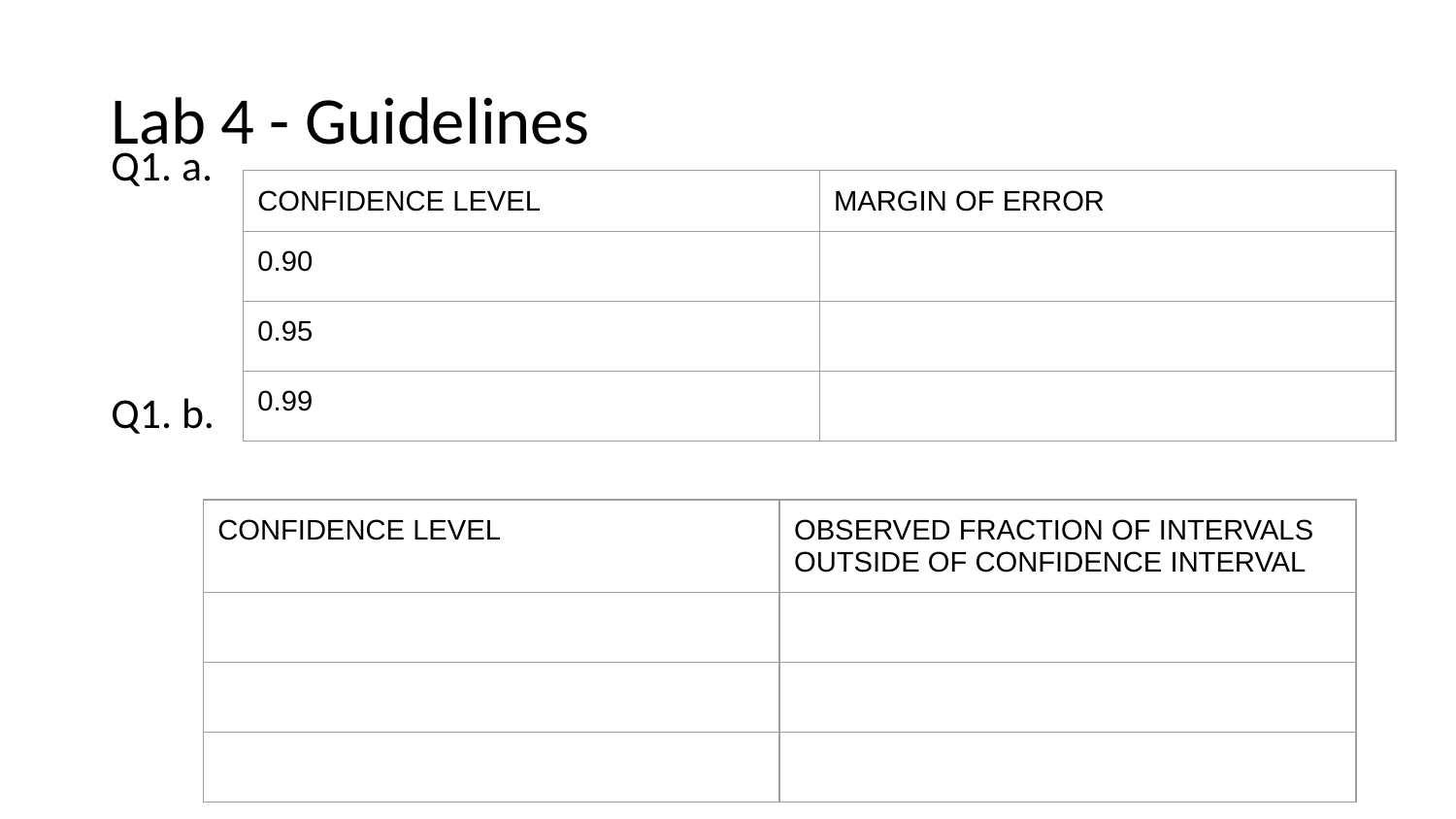

# Lab 4 - Guidelines
Q1. a.

Q1. b.

| CONFIDENCE LEVEL | MARGIN OF ERROR |
| --- | --- |
| 0.90 |  |
| 0.95 |  |
| 0.99 |  |
| CONFIDENCE LEVEL | OBSERVED FRACTION OF INTERVALS OUTSIDE OF CONFIDENCE INTERVAL |
| --- | --- |
|  |  |
|  |  |
|  |  |